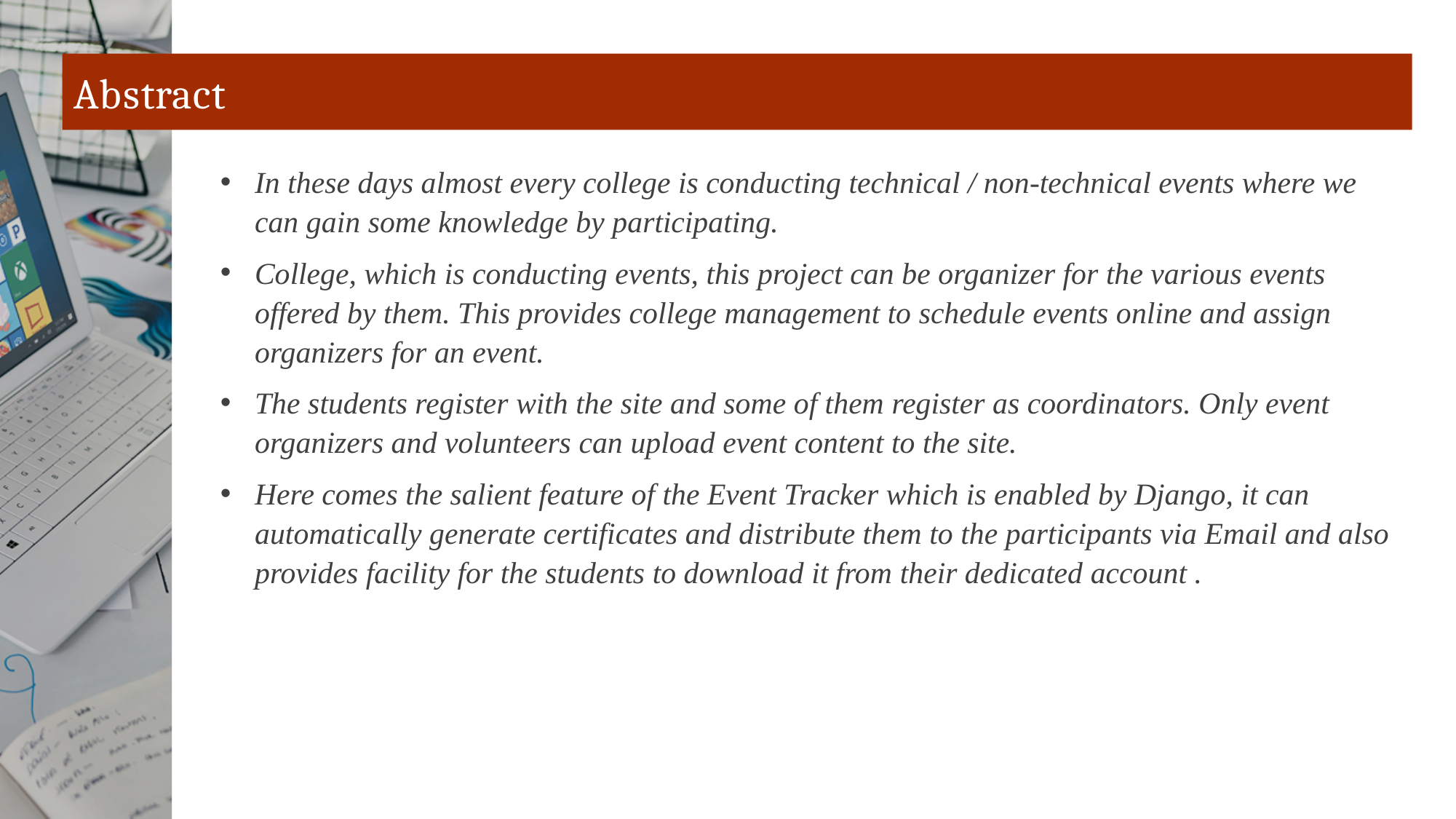

# Abstract
In these days almost every college is conducting technical / non-technical events where we can gain some knowledge by participating.
College, which is conducting events, this project can be organizer for the various events offered by them. This provides college management to schedule events online and assign organizers for an event.
The students register with the site and some of them register as coordinators. Only event organizers and volunteers can upload event content to the site.
Here comes the salient feature of the Event Tracker which is enabled by Django, it can automatically generate certificates and distribute them to the participants via Email and also provides facility for the students to download it from their dedicated account .